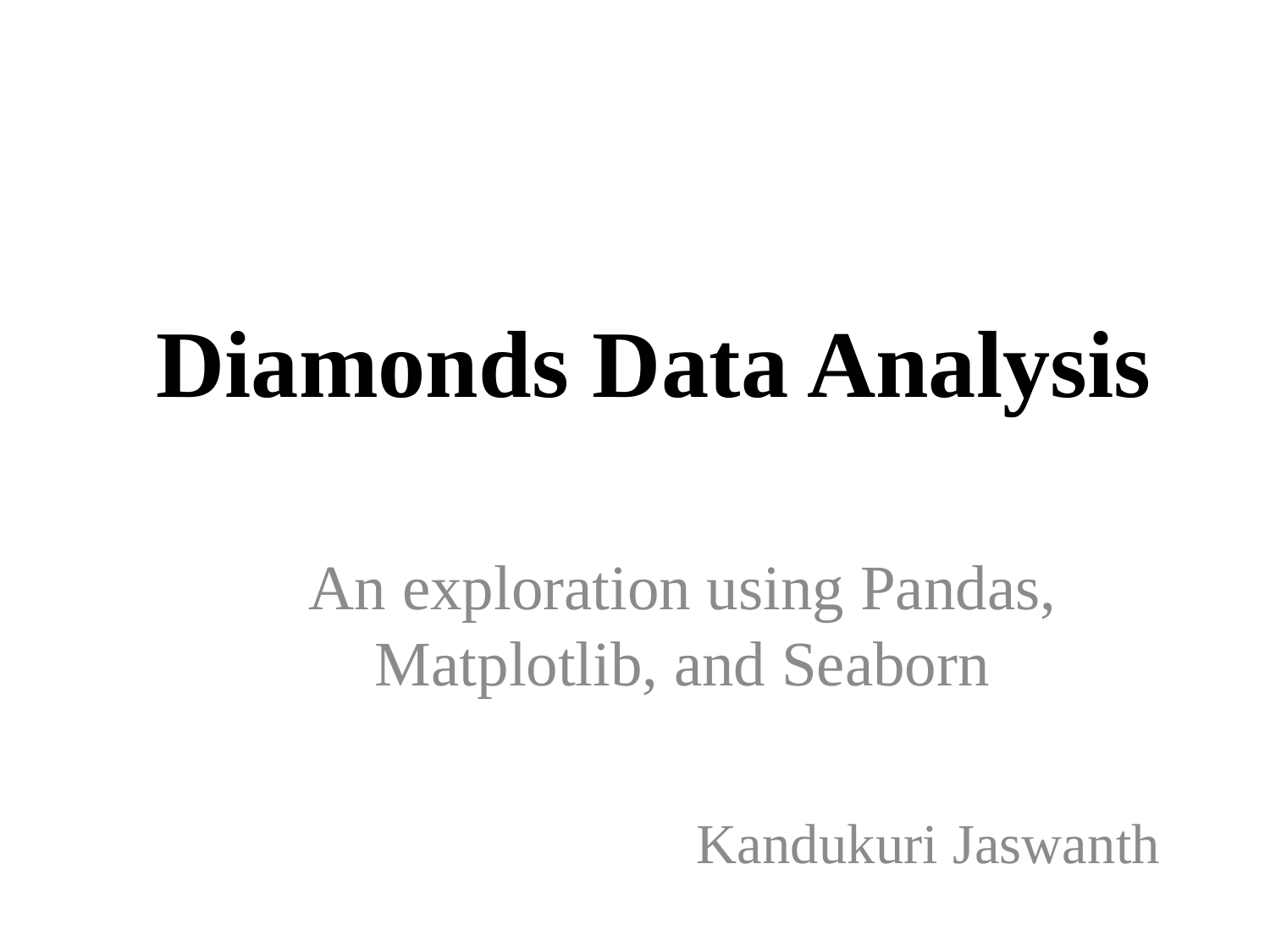

# Diamonds Data Analysis
An exploration using Pandas, Matplotlib, and Seaborn

                               Kandukuri Jaswanth